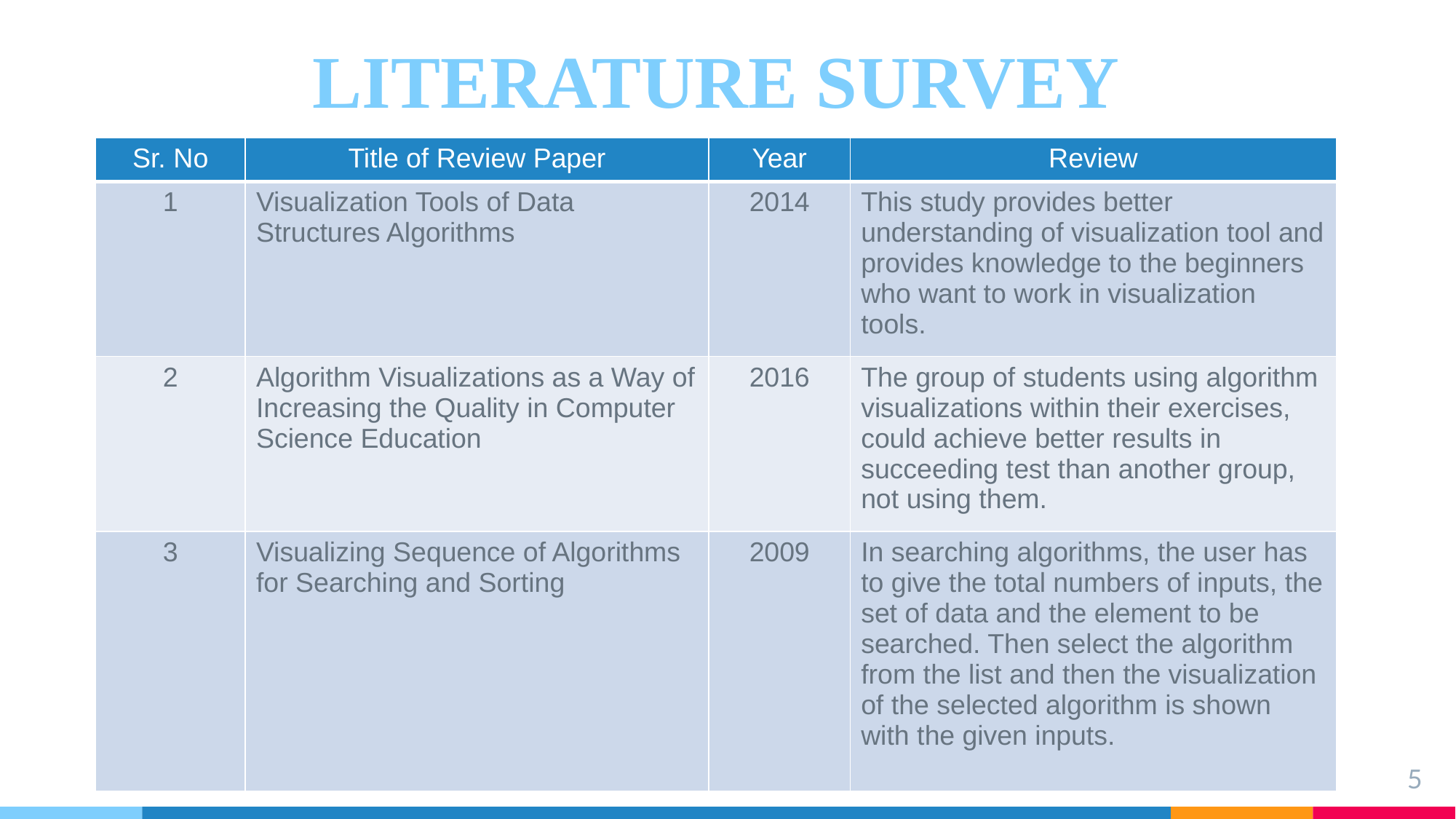

LITERATURE SURVEY
| Sr. No | Title of Review Paper | Year | Review |
| --- | --- | --- | --- |
| 1 | Visualization Tools of Data Structures Algorithms | 2014 | This study provides better understanding of visualization tool and provides knowledge to the beginners who want to work in visualization tools. |
| 2 | Algorithm Visualizations as a Way of Increasing the Quality in Computer Science Education | 2016 | The group of students using algorithm visualizations within their exercises, could achieve better results in succeeding test than another group, not using them. |
| 3 | Visualizing Sequence of Algorithms for Searching and Sorting | 2009 | In searching algorithms, the user has to give the total numbers of inputs, the set of data and the element to be searched. Then select the algorithm from the list and then the visualization of the selected algorithm is shown with the given inputs. |
5